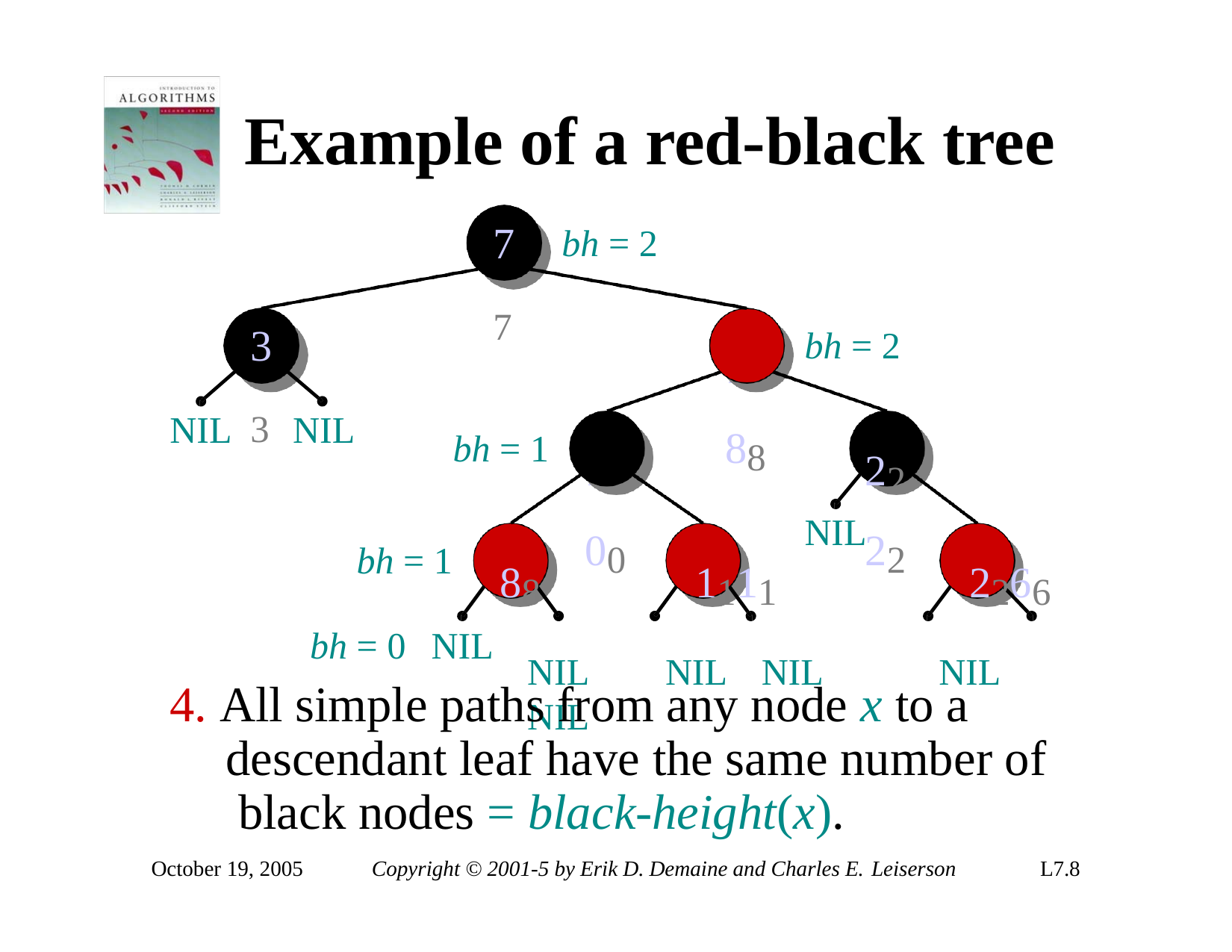

# Example of a red-black tree

77
bh = 2
33
1188
bh = 2

NIL	NIL
1100
2222
bh = 1
NIL
88	1111	2266
NIL	NIL	NIL	NIL	NIL
bh = 1

bh = 0	NIL
4. All simple paths from any node x to a  descendant leaf have the same number of  black nodes = black-height(x).
October 19, 2005	Copyright © 2001-5 by Erik D. Demaine and Charles E. Leiserson
L7.8